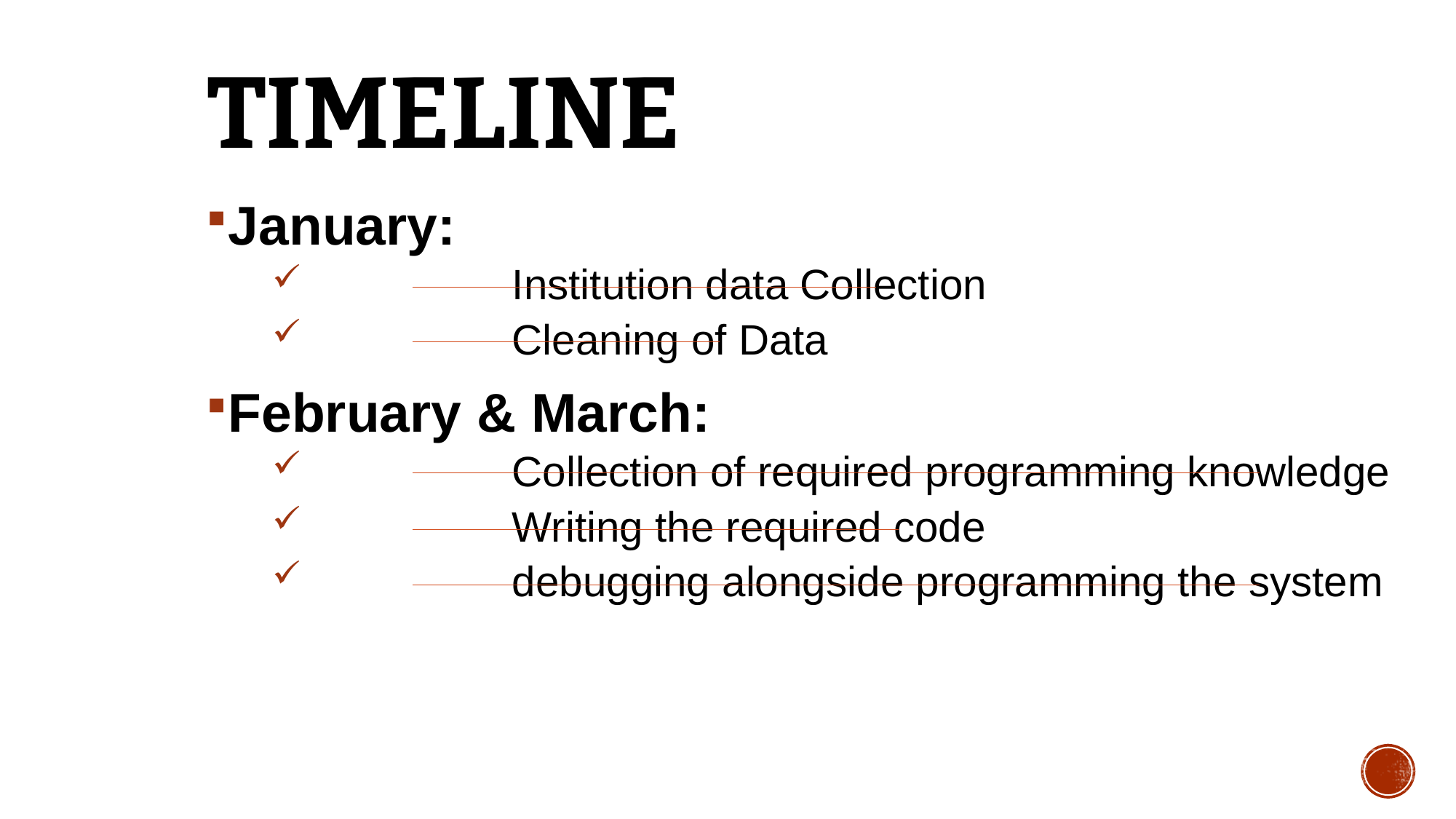

# Timeline
January:
		Institution data Collection
		Cleaning of Data
February & March:
		Collection of required programming knowledge
		Writing the required code
		debugging alongside programming the system